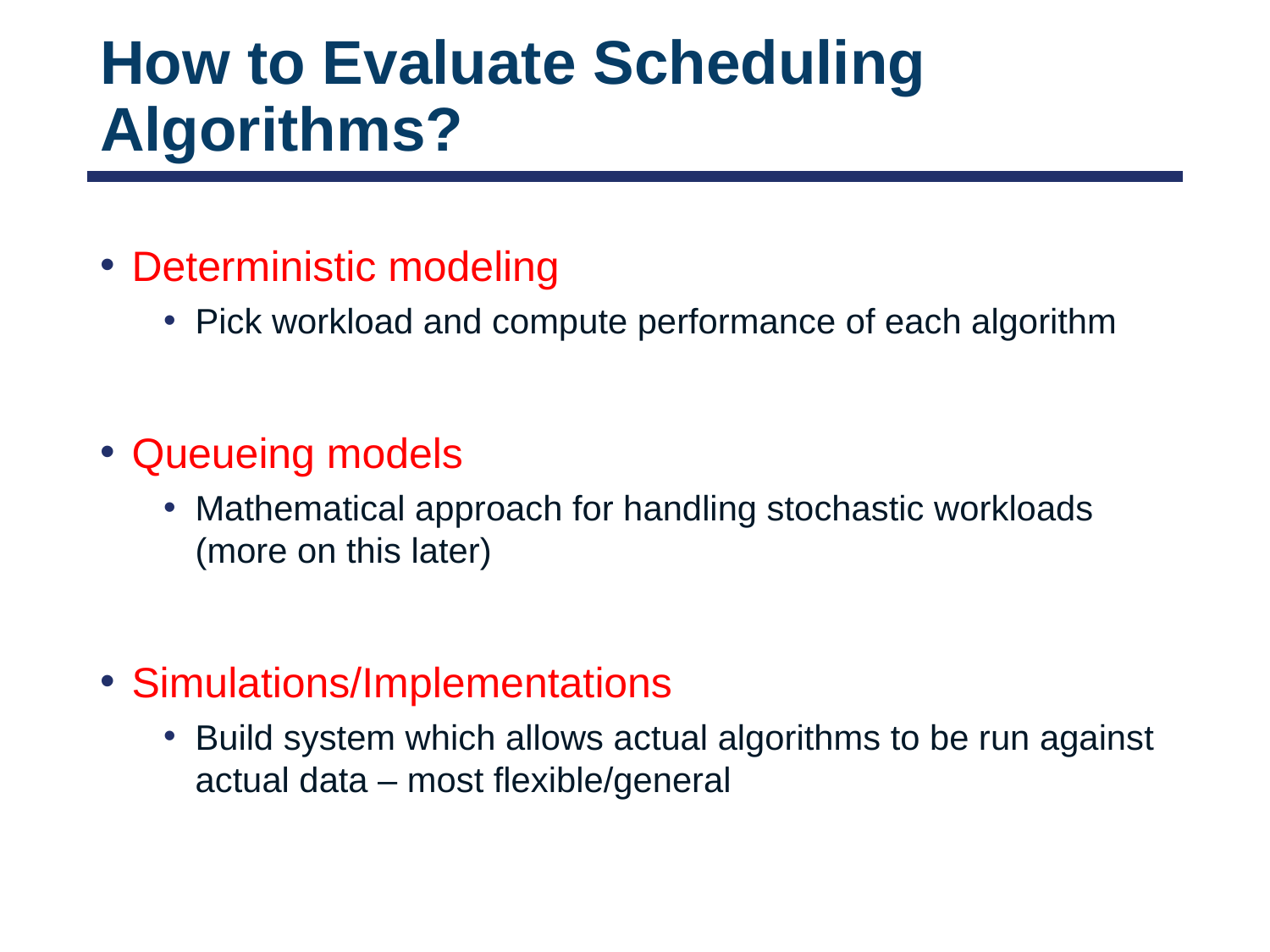

# How to Evaluate Scheduling Algorithms?
Deterministic modeling
Pick workload and compute performance of each algorithm

Queueing models
Mathematical approach for handling stochastic workloads
(more on this later)

Simulations/Implementations
Build system which allows actual algorithms to be run against actual data – most flexible/general